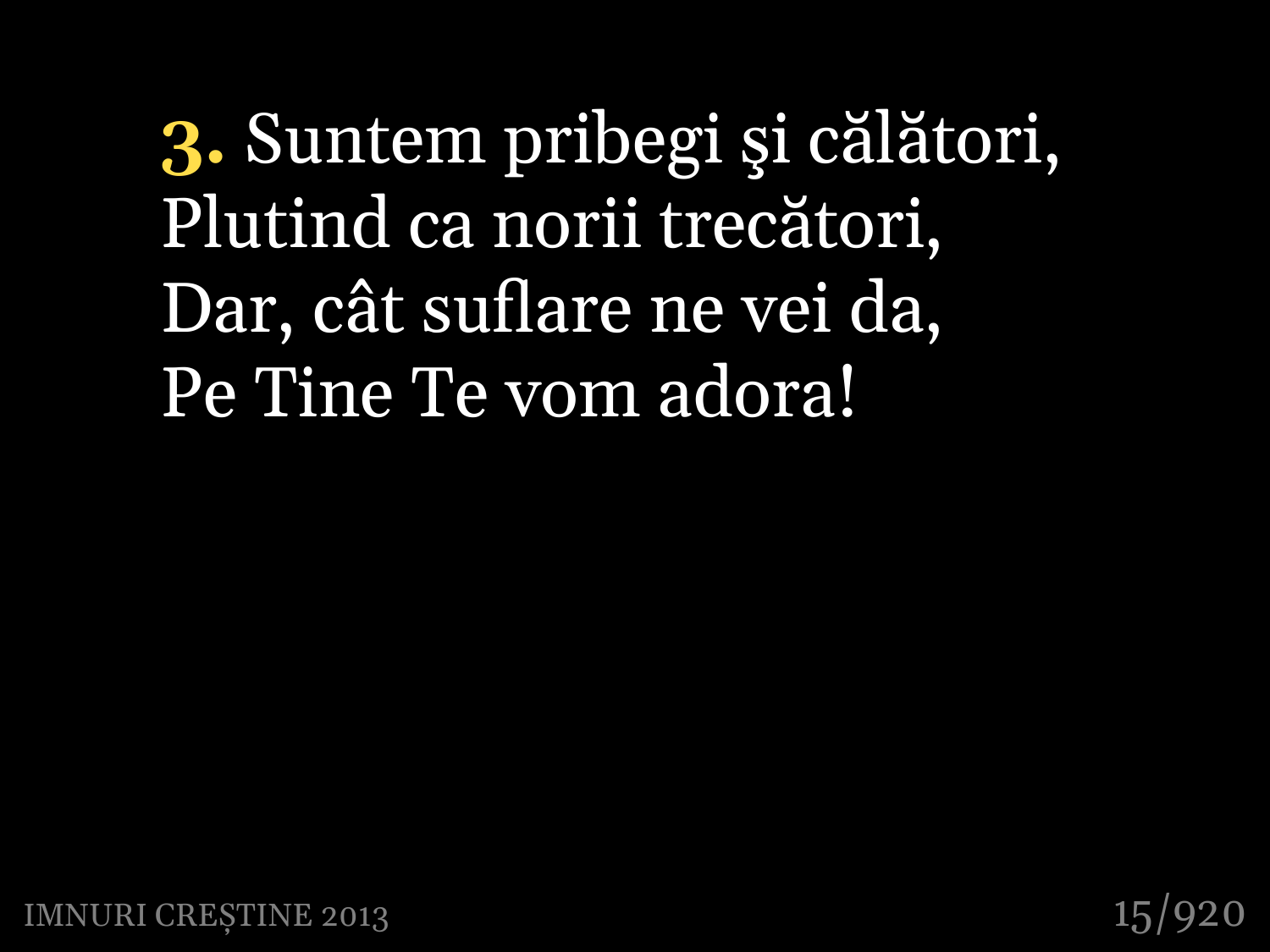

3. Suntem pribegi şi călători,
Plutind ca norii trecători,
Dar, cât suflare ne vei da,
Pe Tine Te vom adora!
15/920
IMNURI CREȘTINE 2013